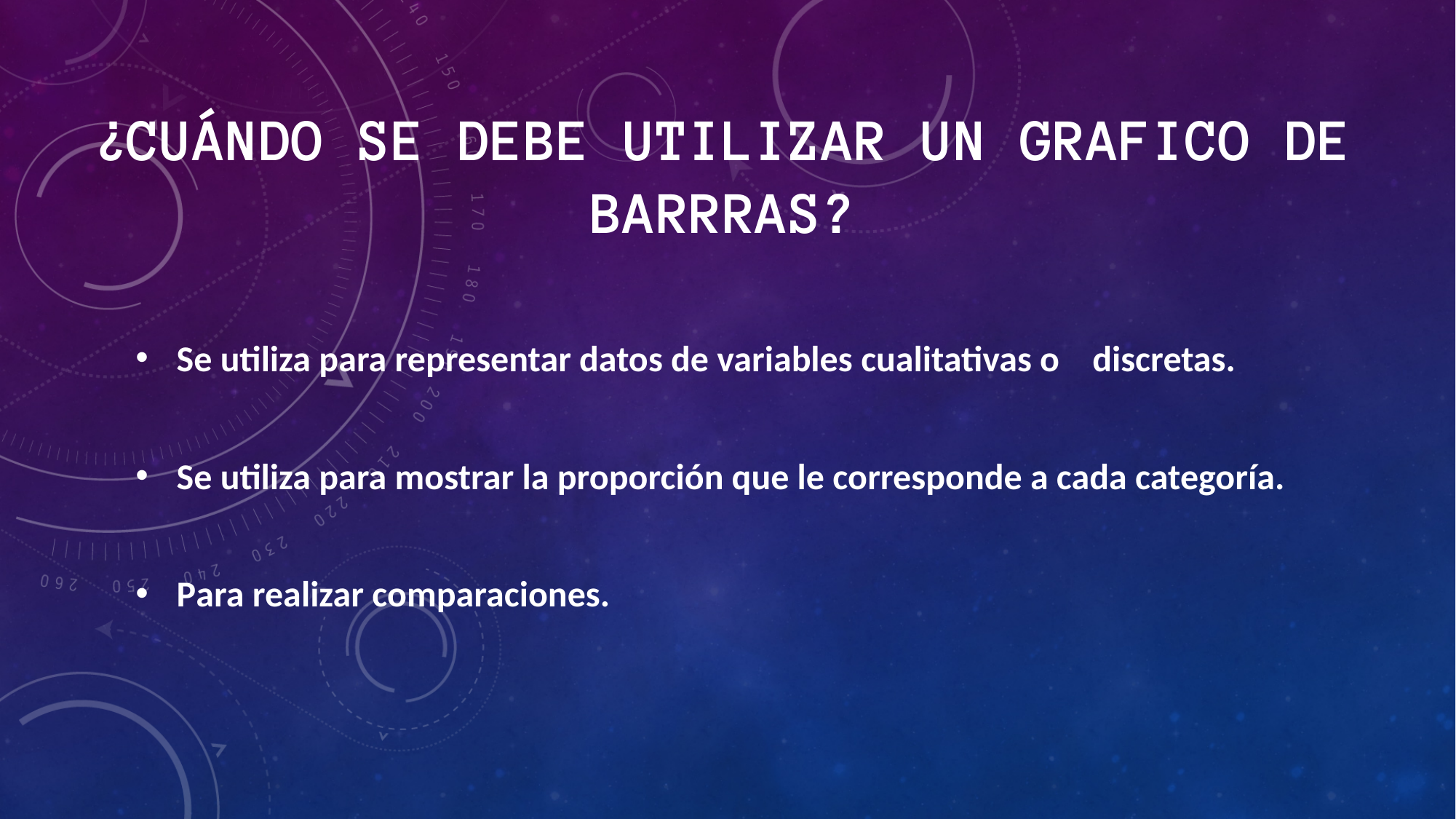

# ¿Cuándo SE DEBE UTILIZAR UN GRAFICO DE BARRRAS?
Se utiliza para representar datos de variables cualitativas o    discretas.

Se utiliza para mostrar la proporción que le corresponde a cada categoría.

Para realizar comparaciones.